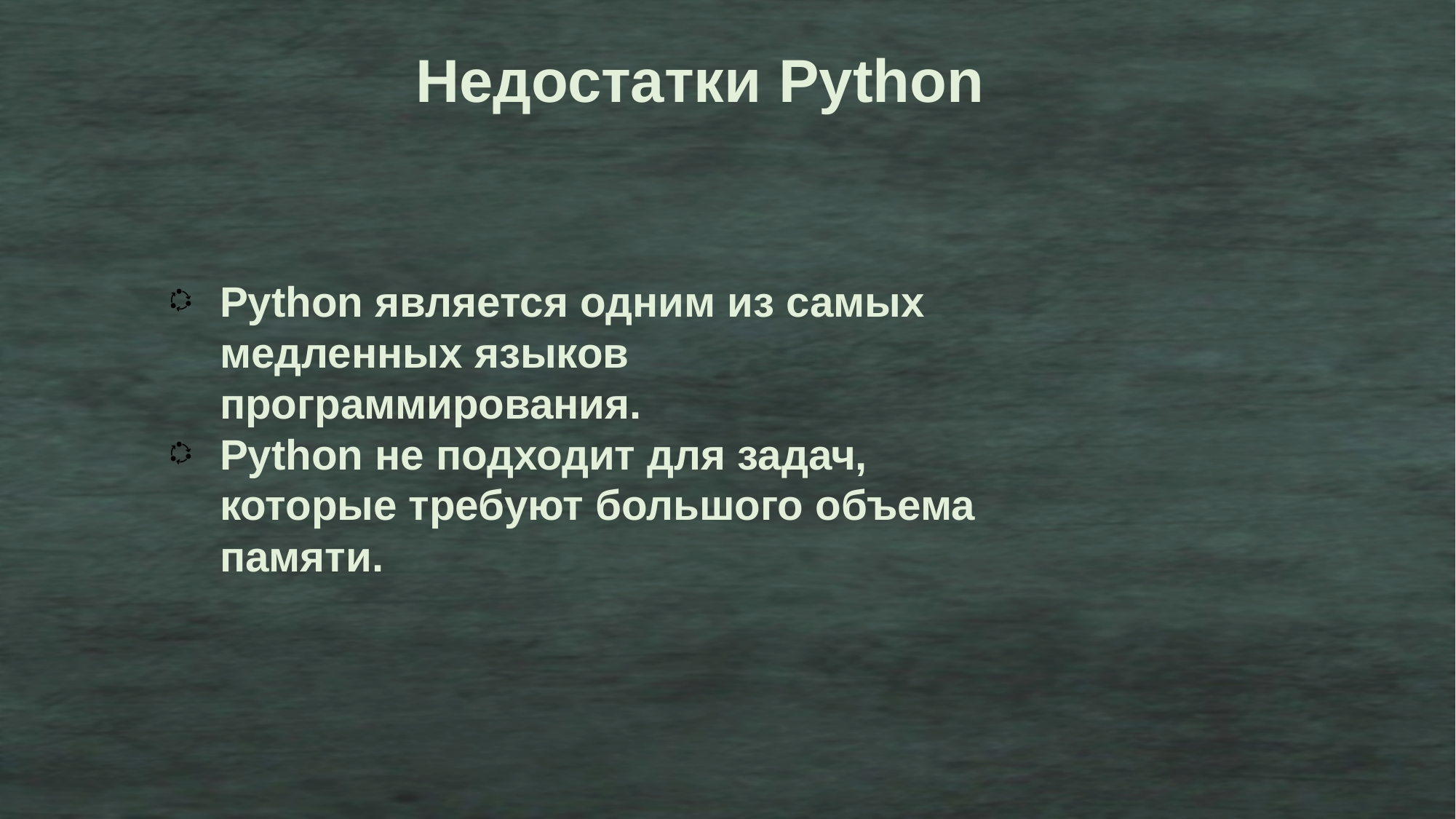

Недостатки Python
Python является одним из самых медленных языков программирования.
Python не подходит для задач, которые требуют большого объема памяти.